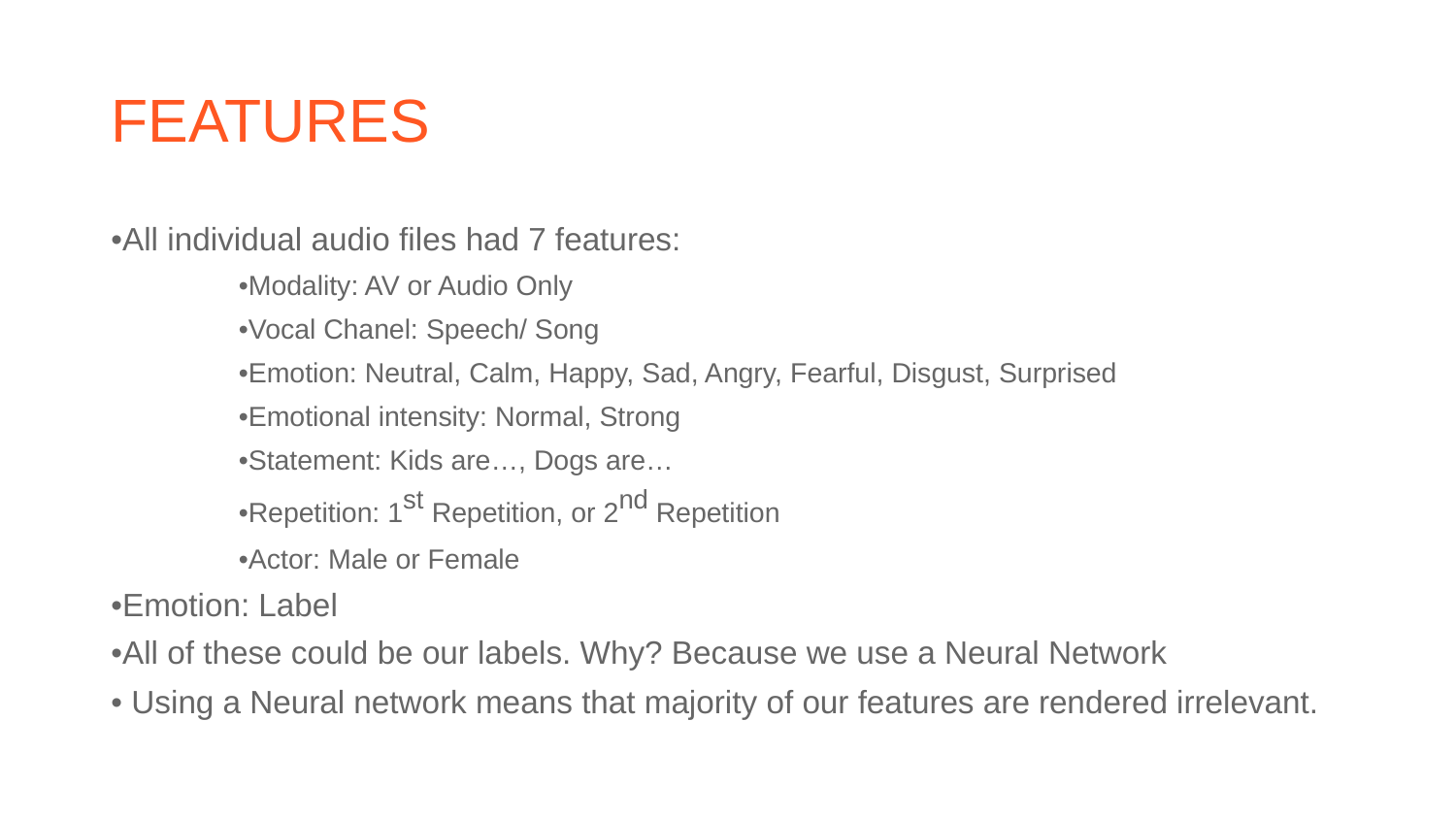

# FEATURES
•All individual audio files had 7 features:
•Modality: AV or Audio Only
•Vocal Chanel: Speech/ Song
•Emotion: Neutral, Calm, Happy, Sad, Angry, Fearful, Disgust, Surprised
•Emotional intensity: Normal, Strong
•Statement: Kids are…, Dogs are…
•Repetition: 1st Repetition, or 2nd Repetition
•Actor: Male or Female
•Emotion: Label
•All of these could be our labels. Why? Because we use a Neural Network
• Using a Neural network means that majority of our features are rendered irrelevant.